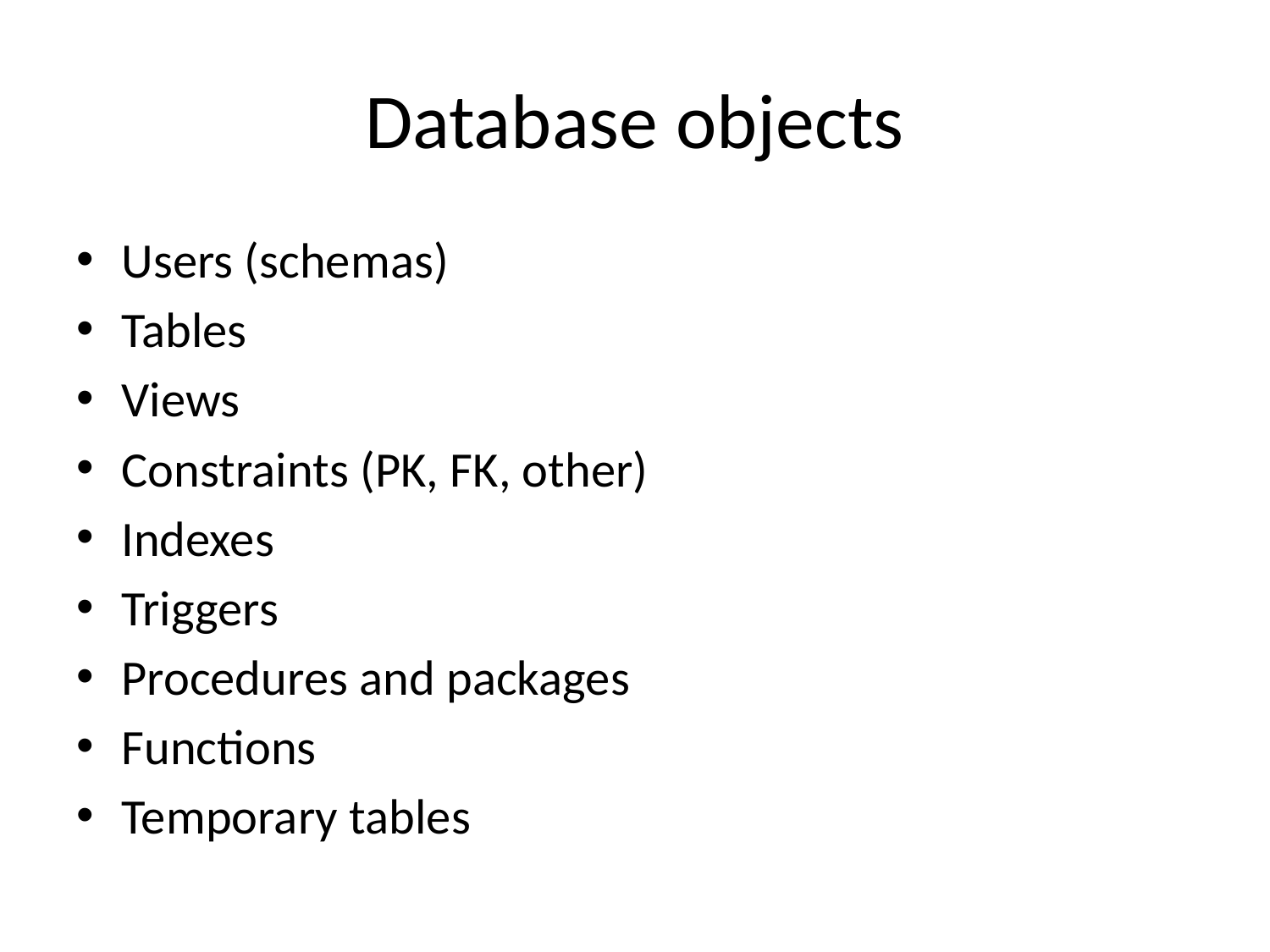

# Database objects
Users (schemas)
Tables
Views
Constraints (PK, FK, other)
Indexes
Triggers
Procedures and packages
Functions
Temporary tables